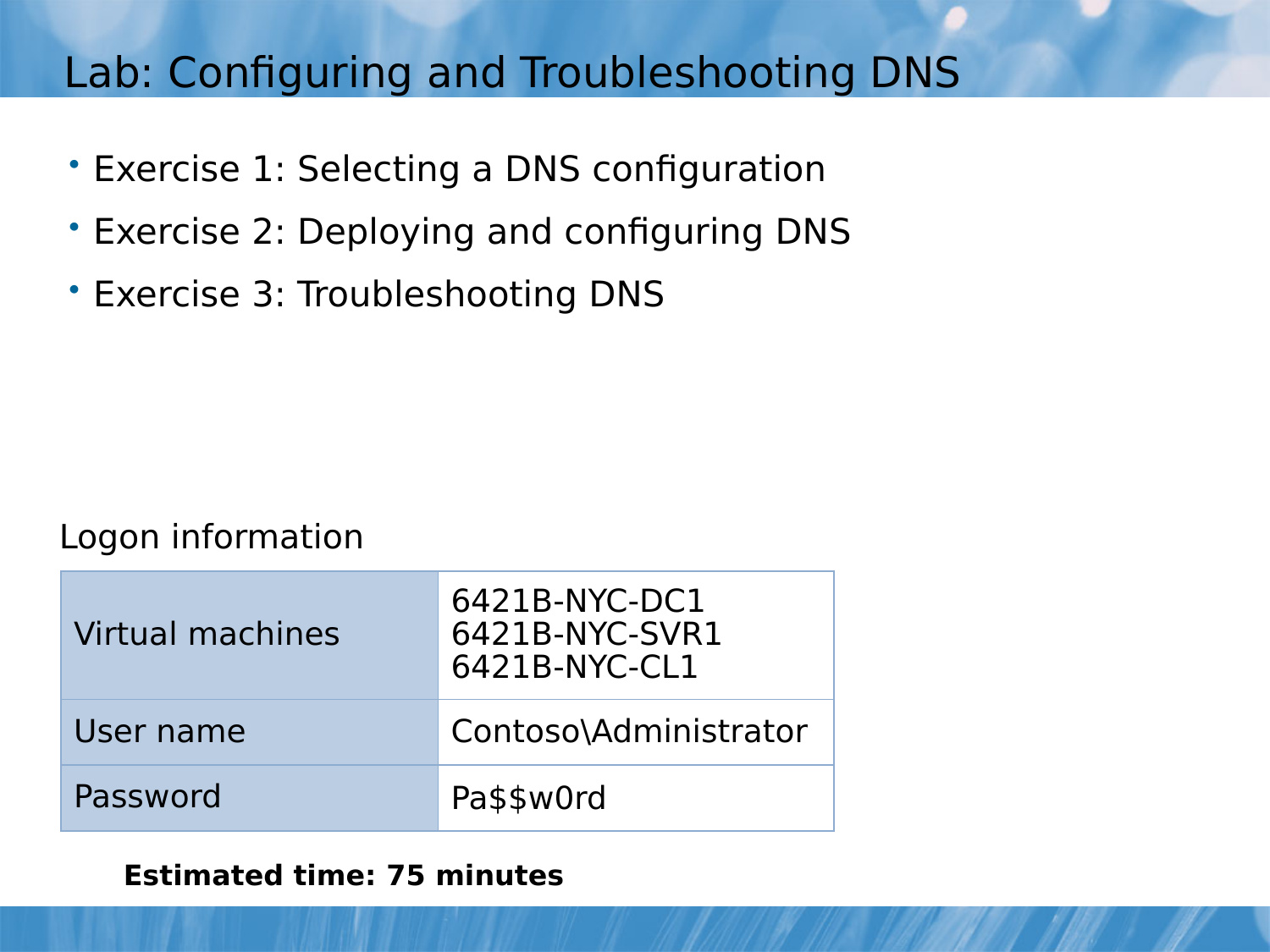

# Lab: Configuring and Troubleshooting DNS
Exercise 1: Selecting a DNS configuration
Exercise 2: Deploying and configuring DNS
Exercise 3: Troubleshooting DNS

Logon information
| Virtual machines | 6421B-NYC-DC1 6421B-NYC-SVR1 6421B-NYC-CL1 |
| --- | --- |
| User name | Contoso\Administrator |
| Password | Pa$$w0rd |
Estimated time: 75 minutes